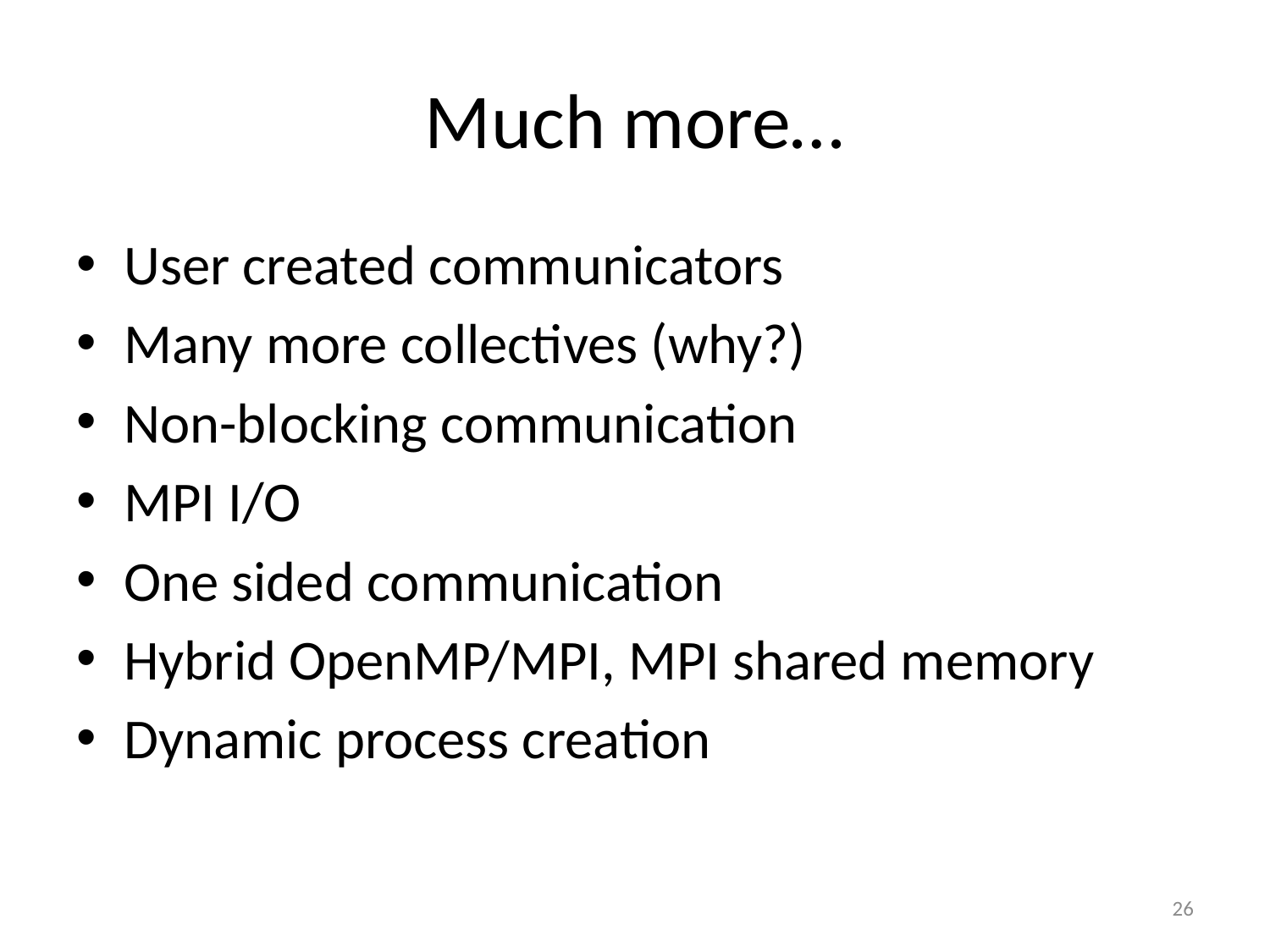

# Much more…
User created communicators
Many more collectives (why?)
Non-blocking communication
MPI I/O
One sided communication
Hybrid OpenMP/MPI, MPI shared memory
Dynamic process creation

26